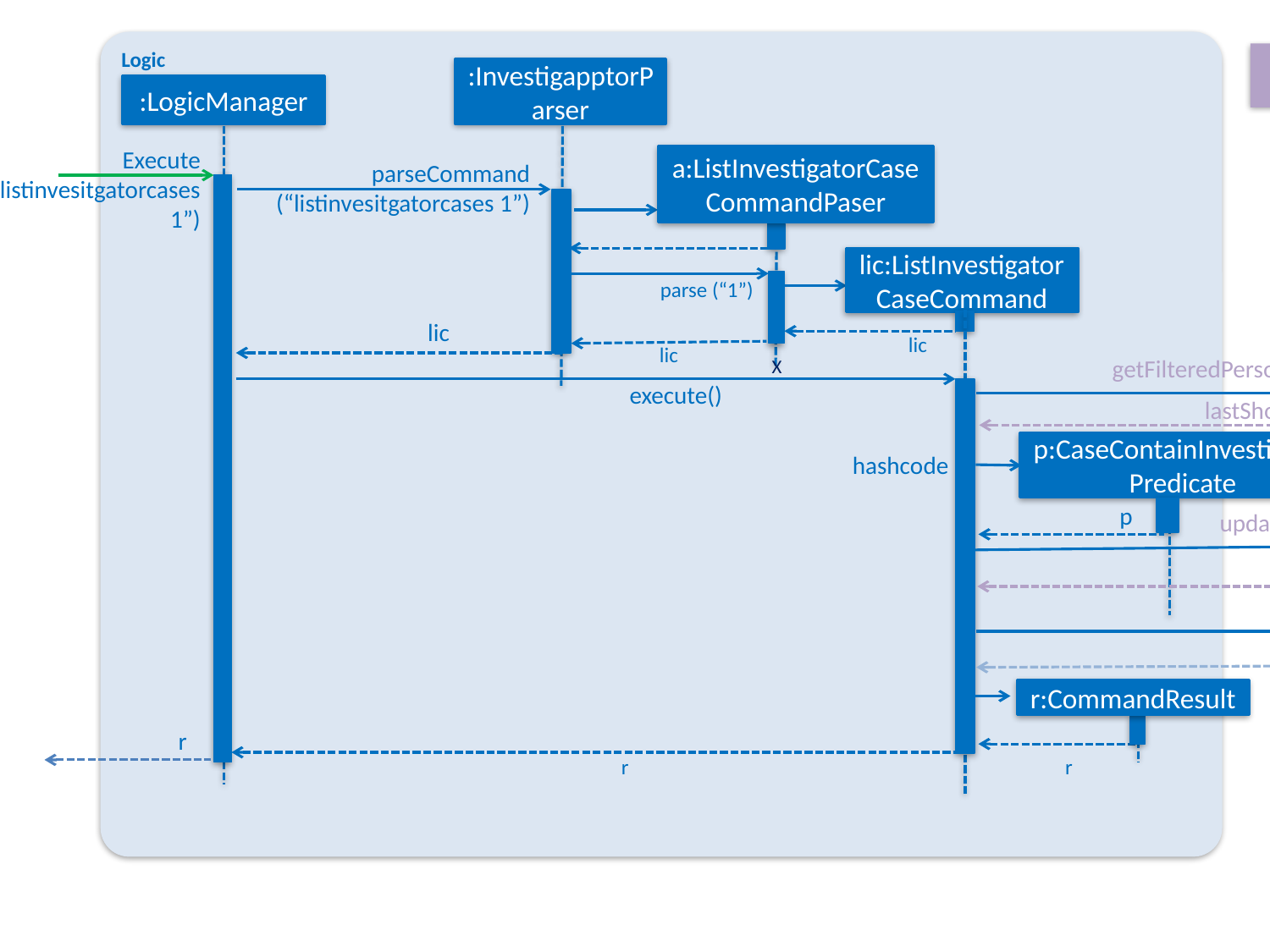

Logic
:Model
:EventsCenter
:InvestigapptorParser
:LogicManager
Execute
(“listinvesitgatorcases 1”)
a:ListInvestigatorCaseCommandPaser
parseCommand
(“listinvesitgatorcases 1”)

lic:ListInvestigatorCaseCommand

parse (“1”)

lic
lic
lic
X
getFilteredPersonList()

execute()

lastShownList
p:CaseContainInvestigatorPredicate
hashcode

p
updateFilteredCrimeCaseList(p)

new SwabTabEvent(1)

r:CommandResult

r
r
r